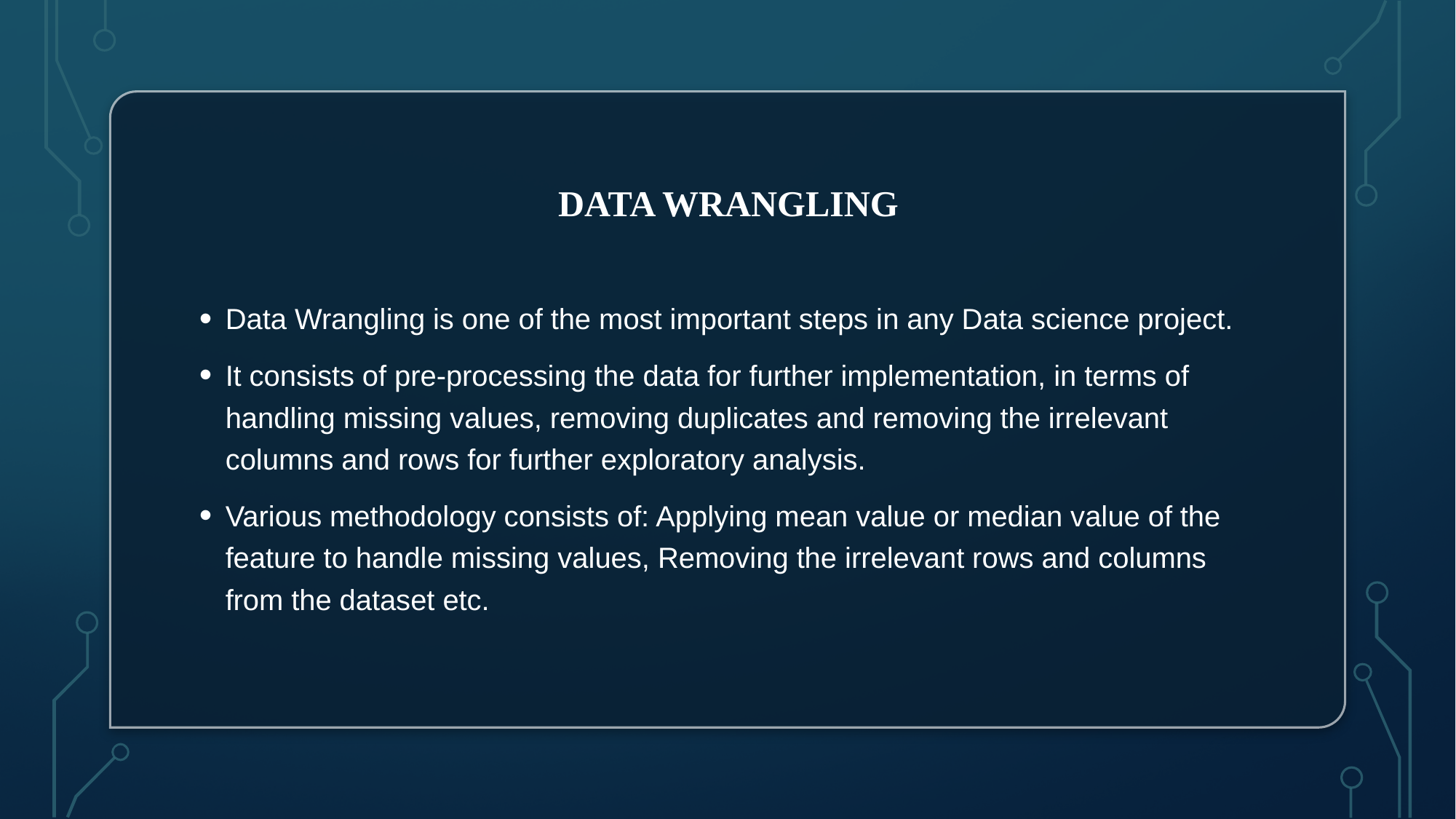

# data wrangling
Data Wrangling is one of the most important steps in any Data science project.
It consists of pre-processing the data for further implementation, in terms of handling missing values, removing duplicates and removing the irrelevant columns and rows for further exploratory analysis.
Various methodology consists of: Applying mean value or median value of the feature to handle missing values, Removing the irrelevant rows and columns from the dataset etc.